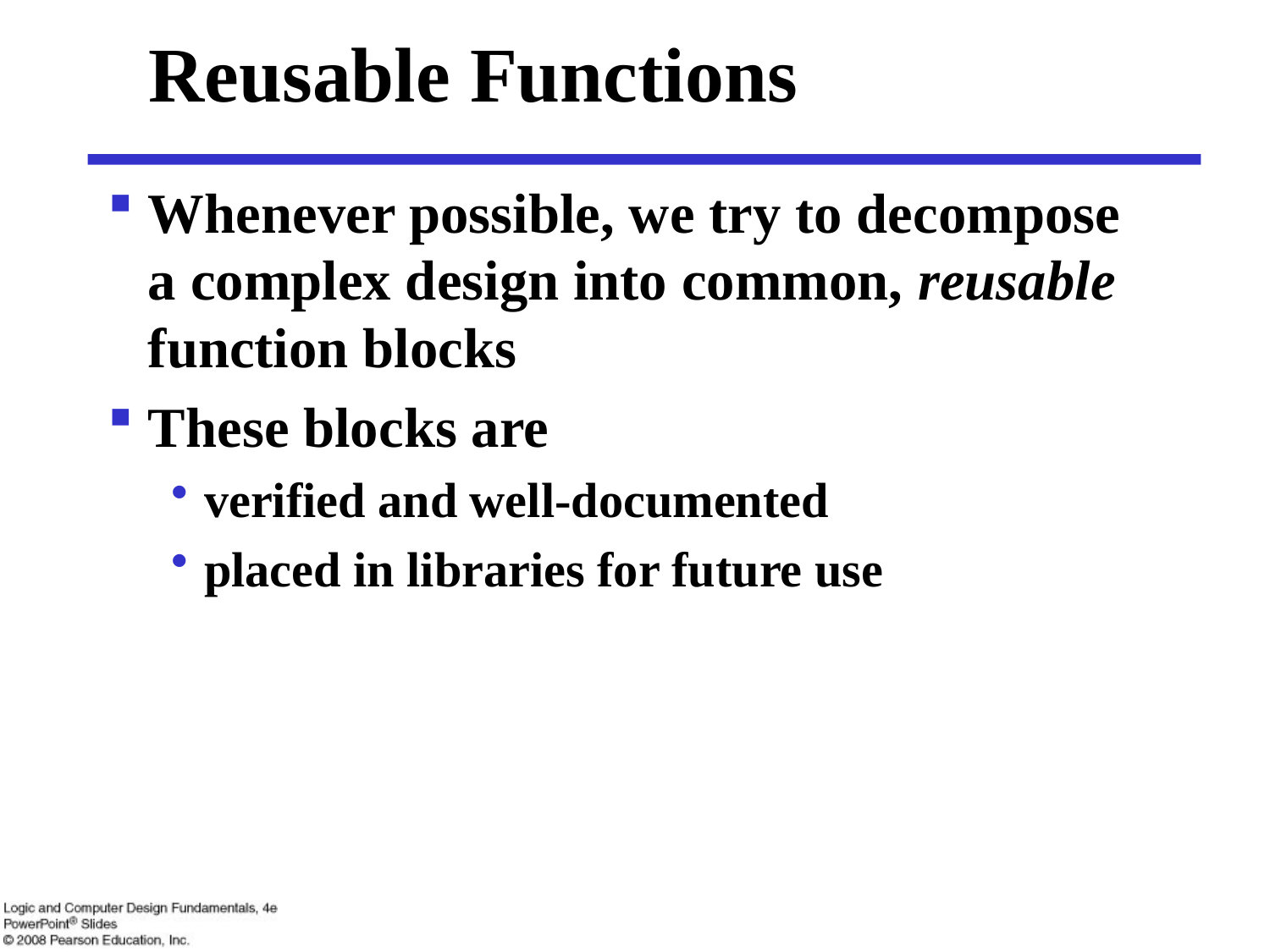

# Reusable Functions
Whenever possible, we try to decompose a complex design into common, reusable function blocks
These blocks are
verified and well-documented
placed in libraries for future use